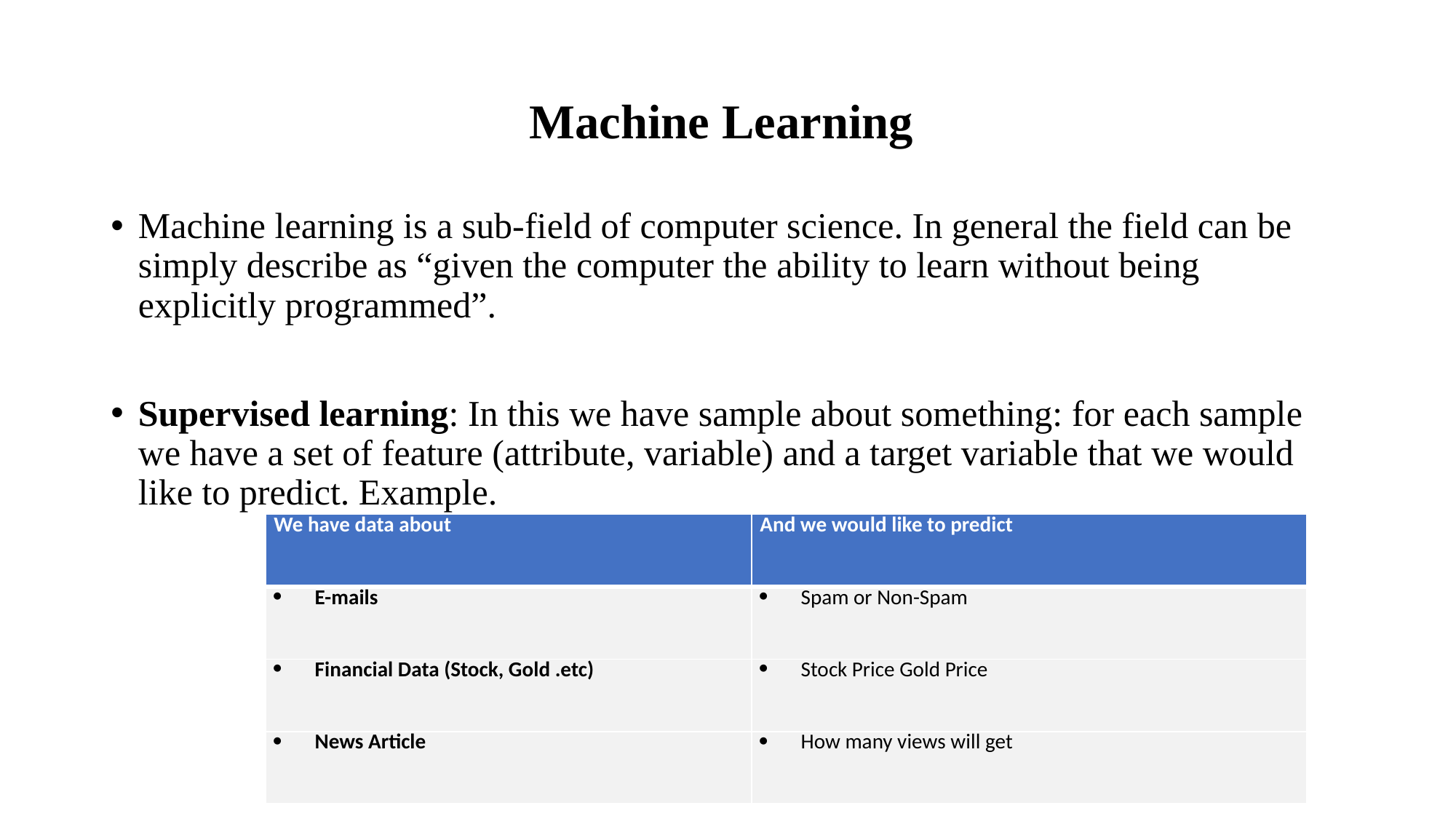

# Machine Learning
Machine learning is a sub-field of computer science. In general the field can be simply describe as “given the computer the ability to learn without being explicitly programmed”.

Supervised learning: In this we have sample about something: for each sample we have a set of feature (attribute, variable) and a target variable that we would like to predict. Example.

| We have data about | And we would like to predict |
| --- | --- |
| E-mails | Spam or Non-Spam |
| Financial Data (Stock, Gold .etc) | Stock Price Gold Price |
| News Article | How many views will get |